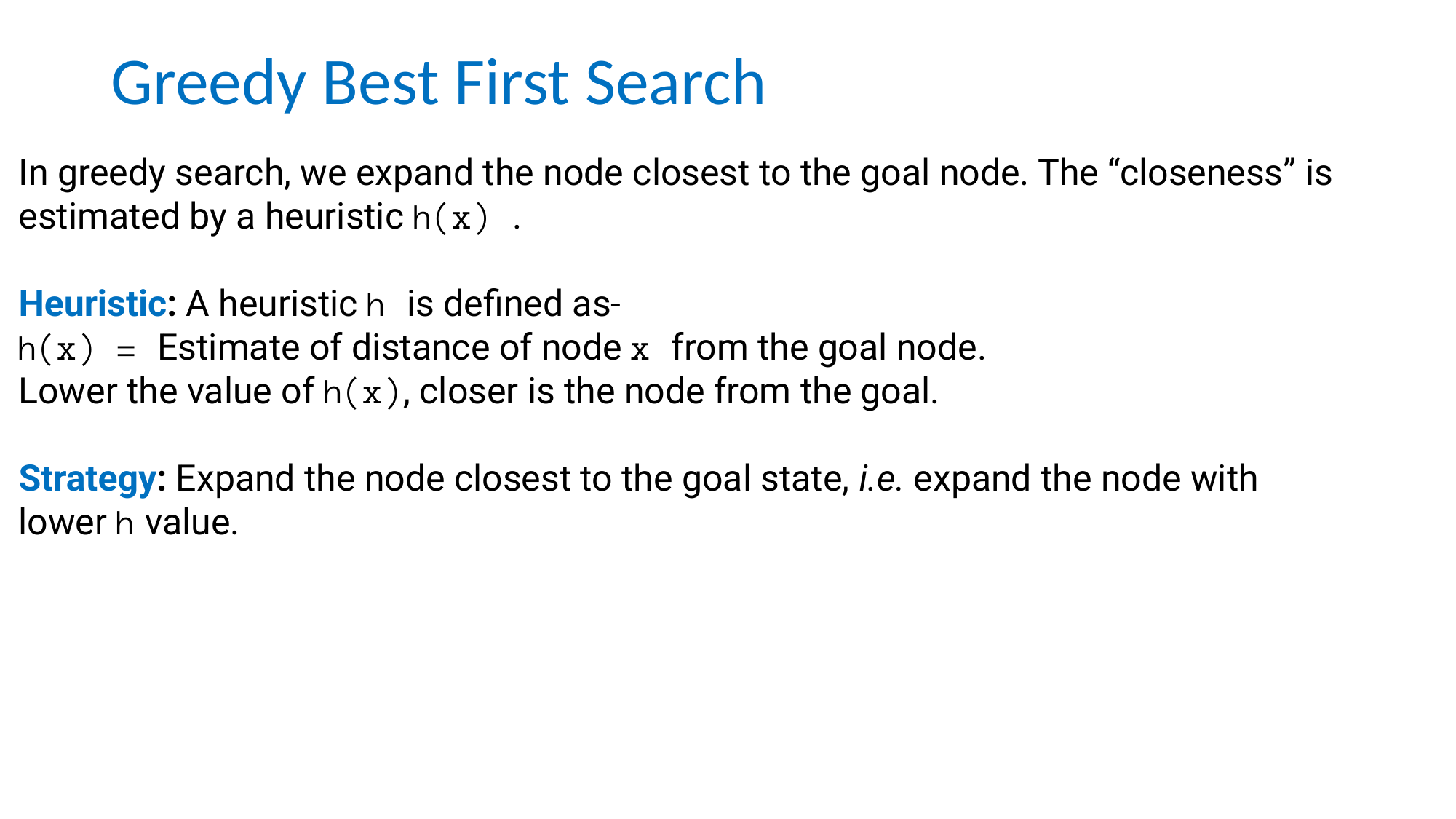

# Greedy Best First Search
In greedy search, we expand the node closest to the goal node. The “closeness” is estimated by a heuristic h(x) .

Heuristic: A heuristic h is defined as-
h(x) = Estimate of distance of node x from the goal node.
Lower the value of h(x), closer is the node from the goal.

Strategy: Expand the node closest to the goal state, i.e. expand the node with lower h value.